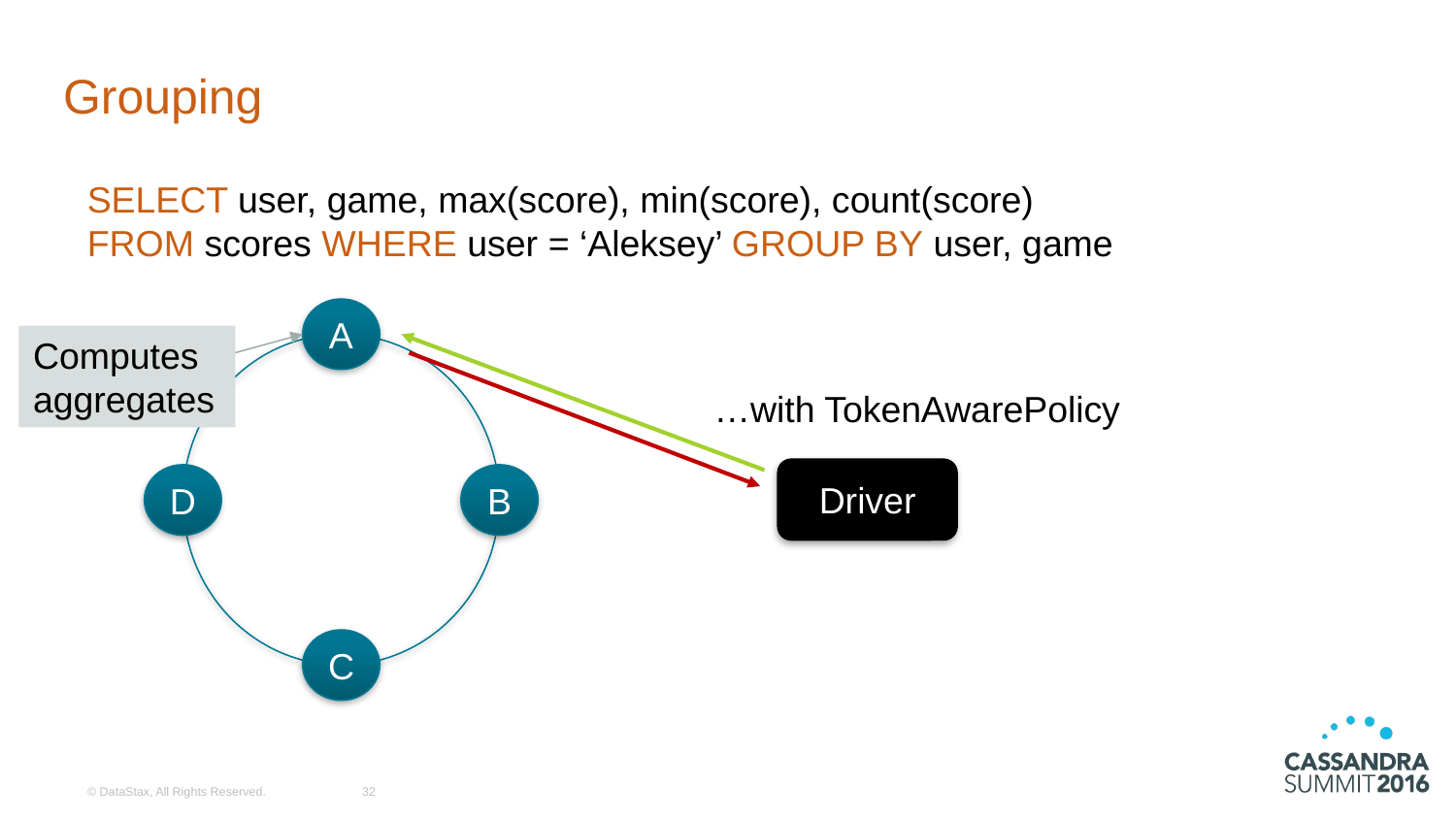

# Grouping
SELECT user, game, max(score), min(score), count(score)
FROM scores WHERE user = ‘Aleksey’ GROUP BY user, game
A
Computes aggregates

…with TokenAwarePolicy
Driver
D
B
C
© DataStax, All Rights Reserved.
32